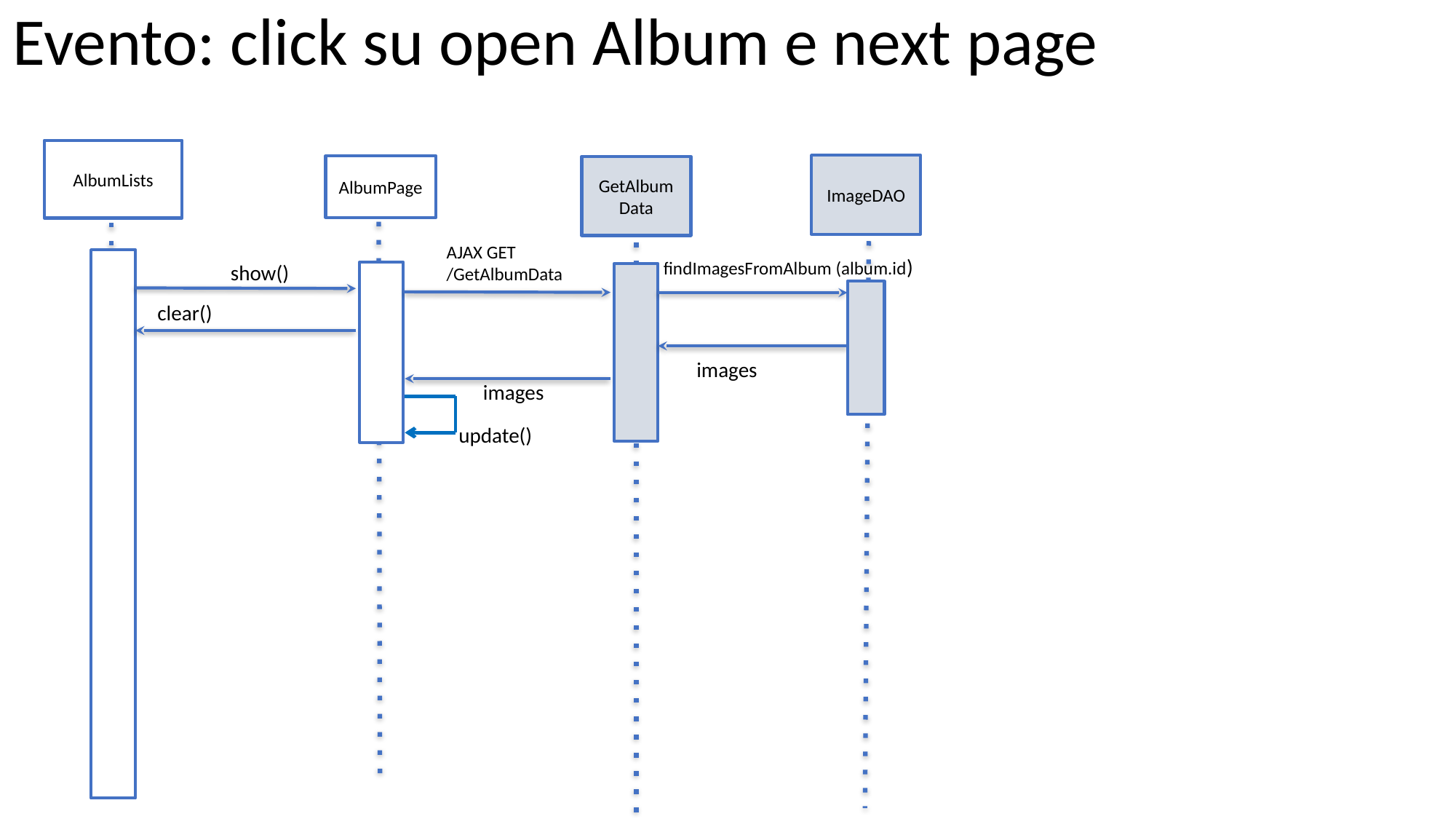

# Evento: click su open Album e next page
AlbumLists
ImageDAO
AlbumPage
GetAlbumData
AJAX GET
/GetAlbumData
findImagesFromAlbum (album.id)

show()

clear()
images
images
update()